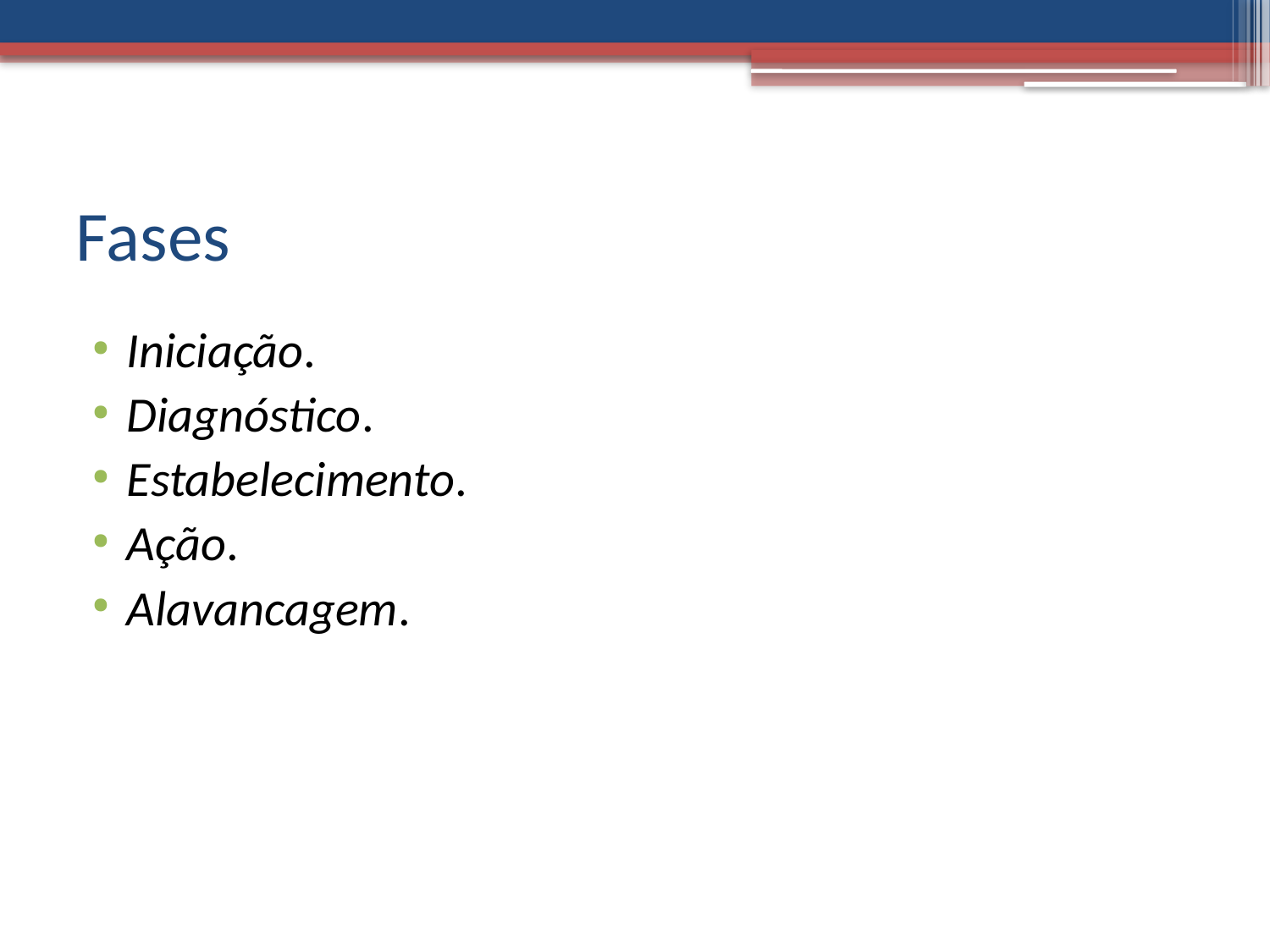

# Fases
Iniciação.
Diagnóstico.
Estabelecimento.
Ação.
Alavancagem.